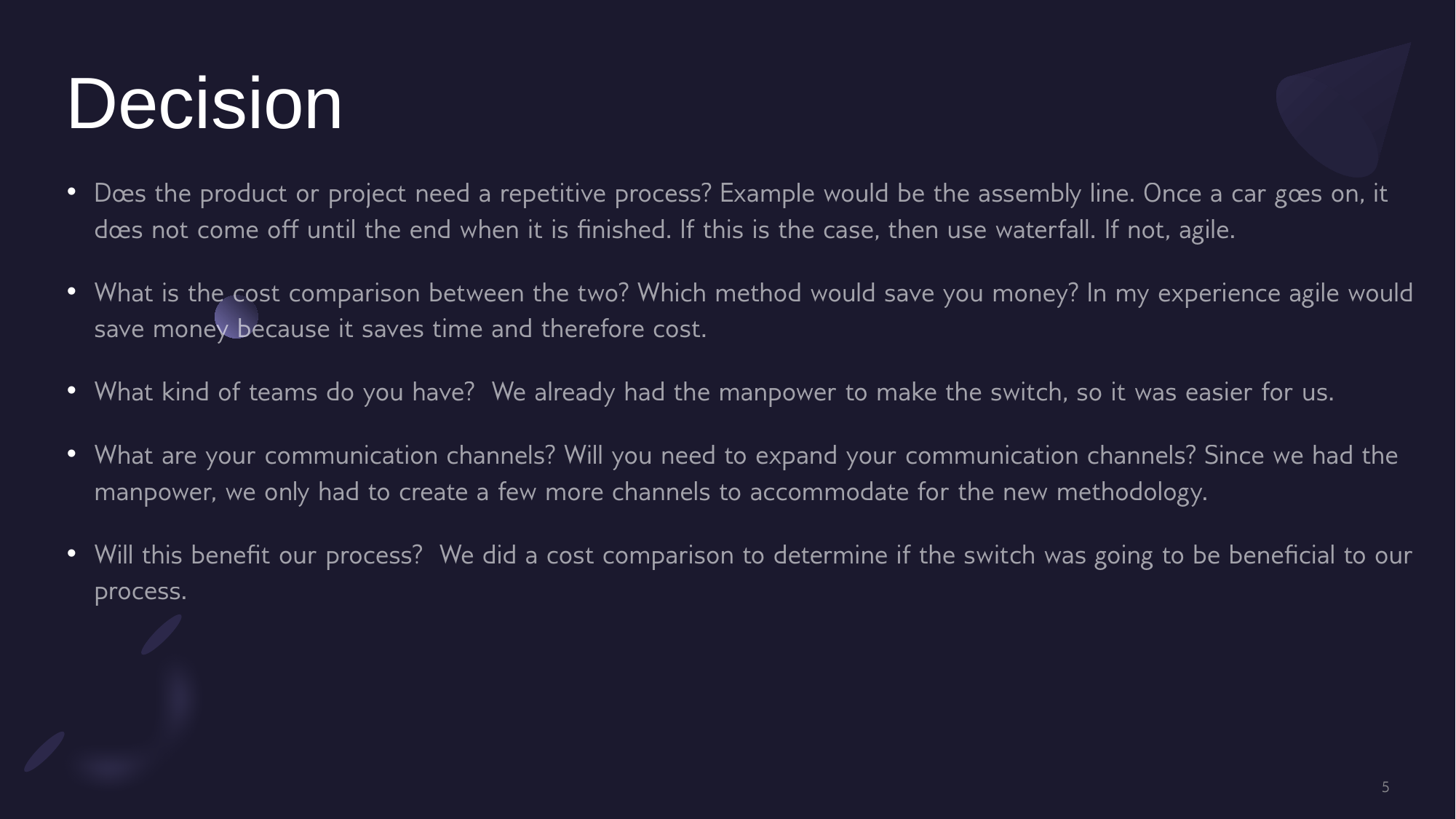

# Decision
Does the product or project need a repetitive process? Example would be the assembly line. Once a car goes on, it does not come off until the end when it is finished. If this is the case, then use waterfall. If not, agile.
What is the cost comparison between the two? Which method would save you money? In my experience agile would save money because it saves time and therefore cost.
What kind of teams do you have?  We already had the manpower to make the switch, so it was easier for us.
What are your communication channels? Will you need to expand your communication channels? Since we had the manpower, we only had to create a few more channels to accommodate for the new methodology.
Will this benefit our process?  We did a cost comparison to determine if the switch was going to be beneficial to our process.

5